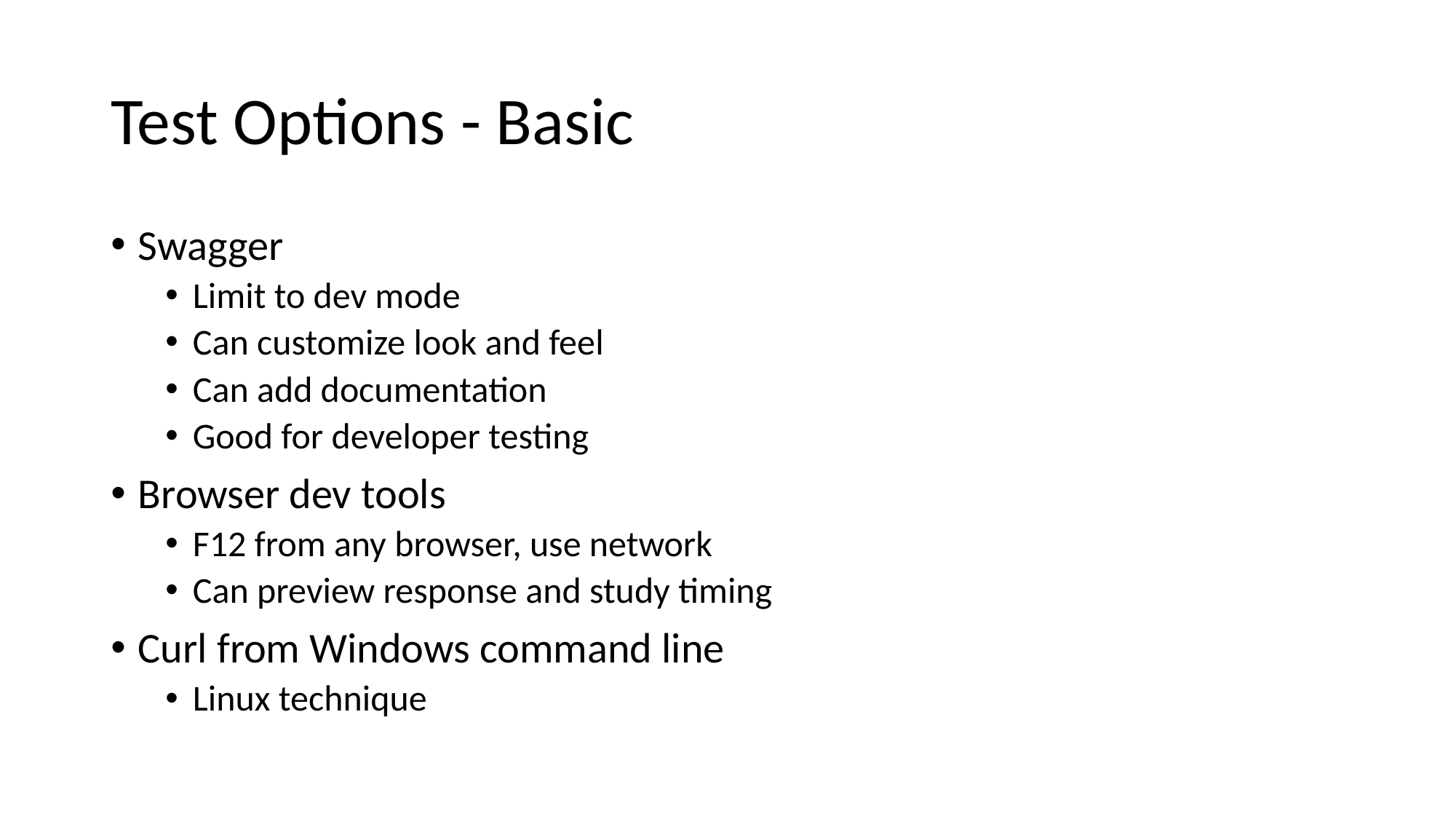

# Test Options - Basic
Swagger
Limit to dev mode
Can customize look and feel
Can add documentation
Good for developer testing
Browser dev tools
F12 from any browser, use network
Can preview response and study timing
Curl from Windows command line
Linux technique